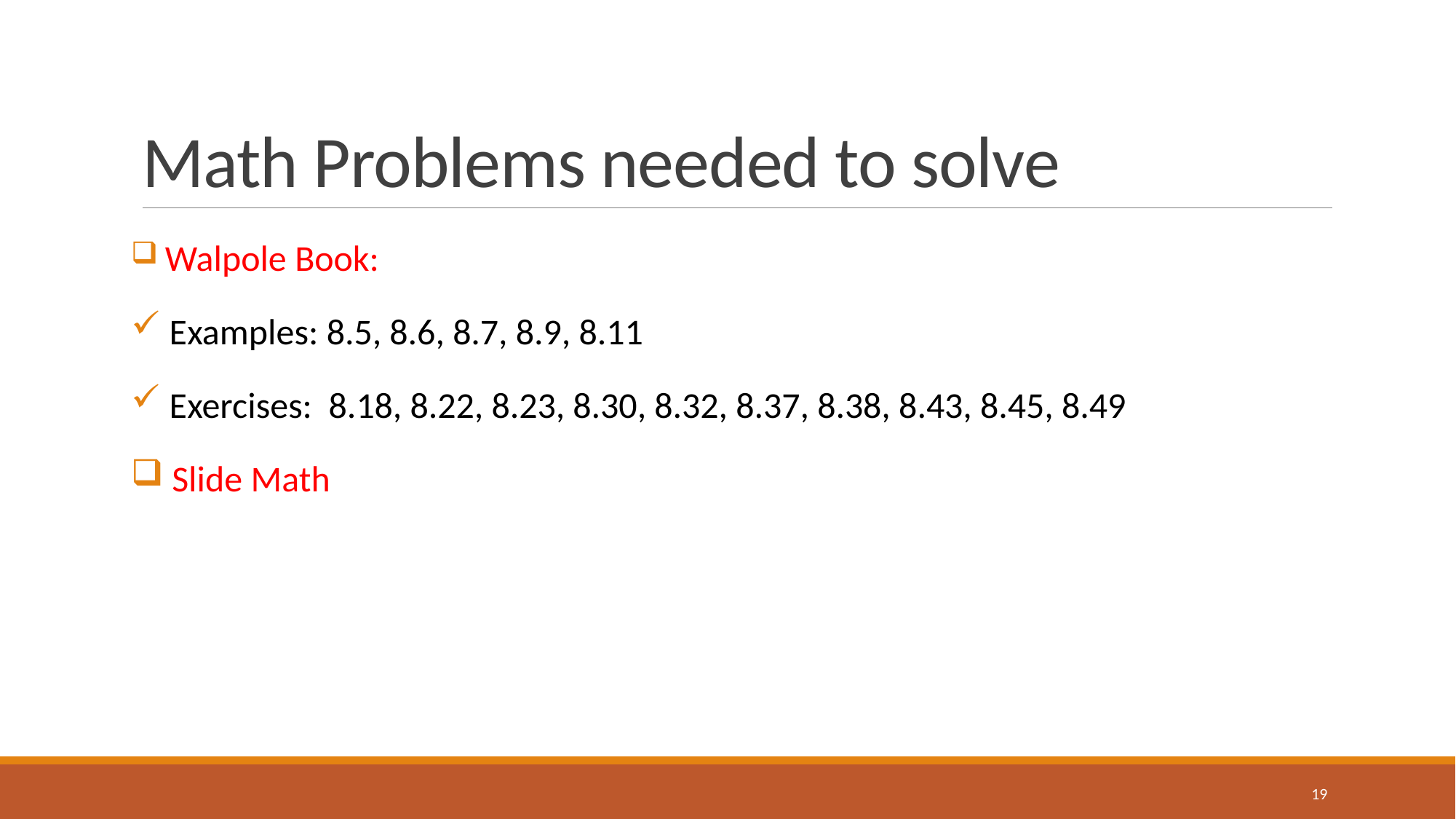

# Math Problems needed to solve
 Walpole Book:
 Examples: 8.5, 8.6, 8.7, 8.9, 8.11
 Exercises:  8.18, 8.22, 8.23, 8.30, 8.32, 8.37, 8.38, 8.43, 8.45, 8.49
 Slide Math
19